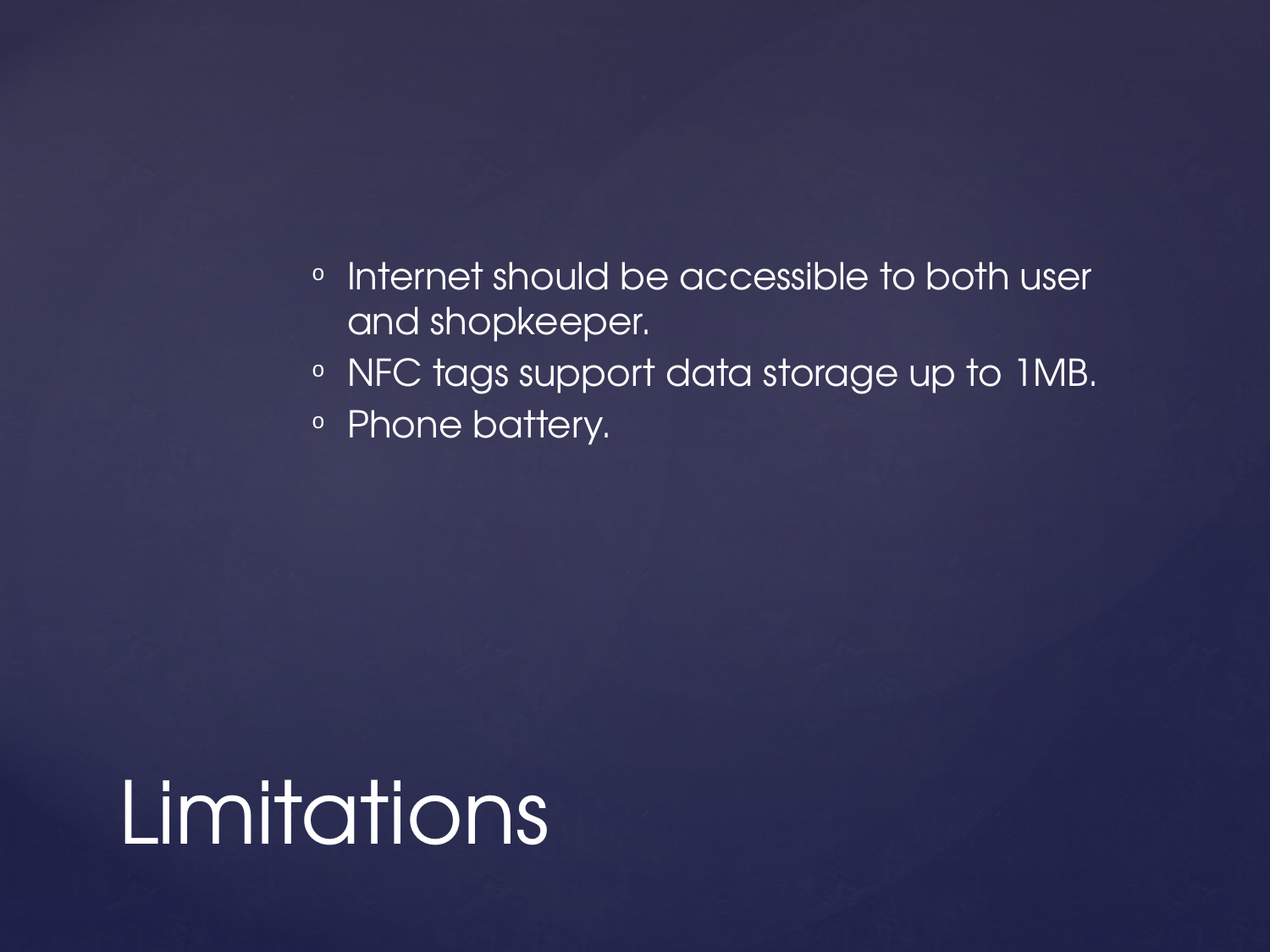

Internet should be accessible to both user and shopkeeper.
NFC tags support data storage up to 1MB.
Phone battery.
# Limitations